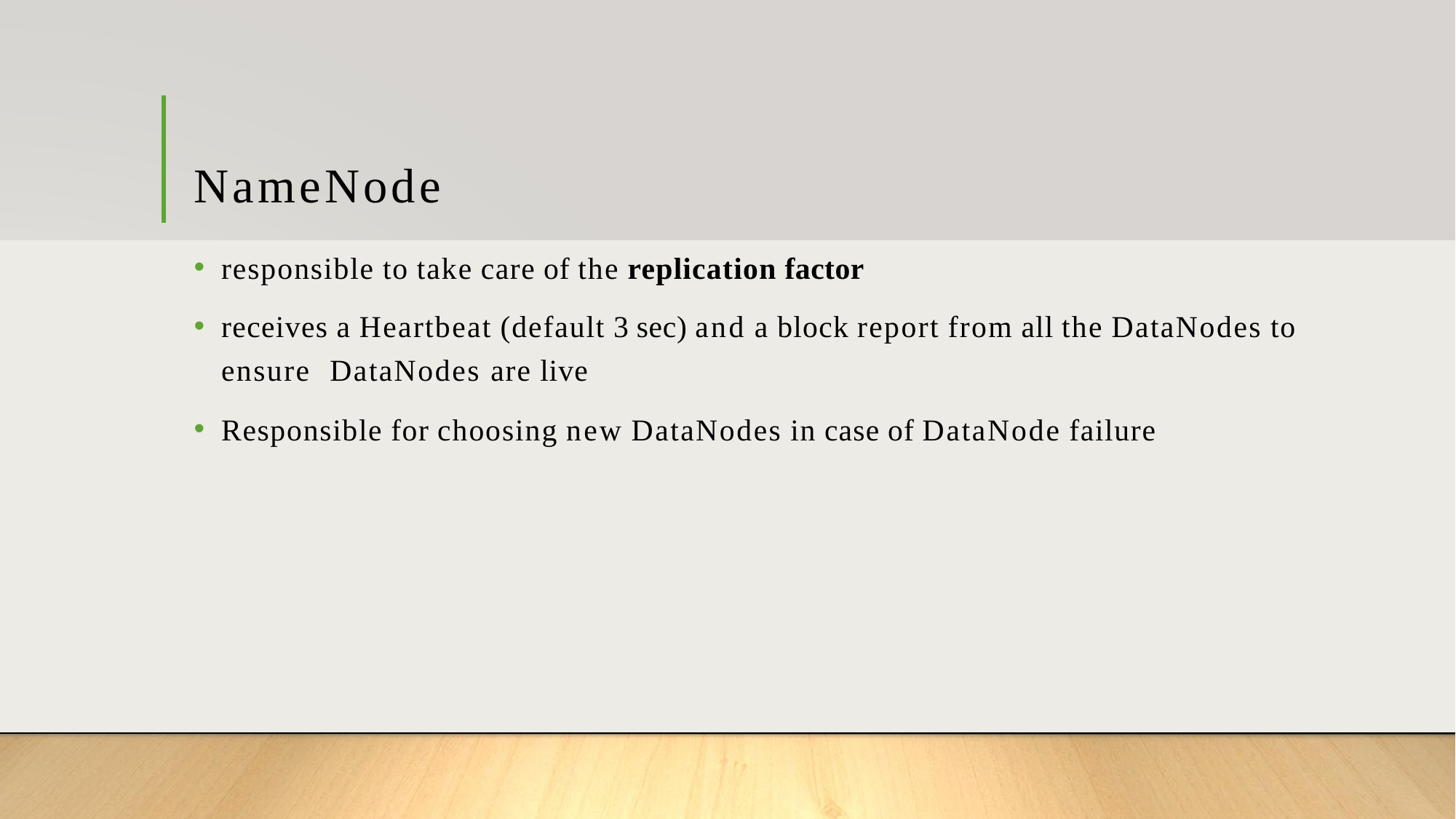

# NameNode
responsible to take care of the replication factor
receives a Heartbeat (default 3 sec) and a block report from all the DataNodes to ensure  DataNodes are live
Responsible for choosing new DataNodes in case of DataNode failure